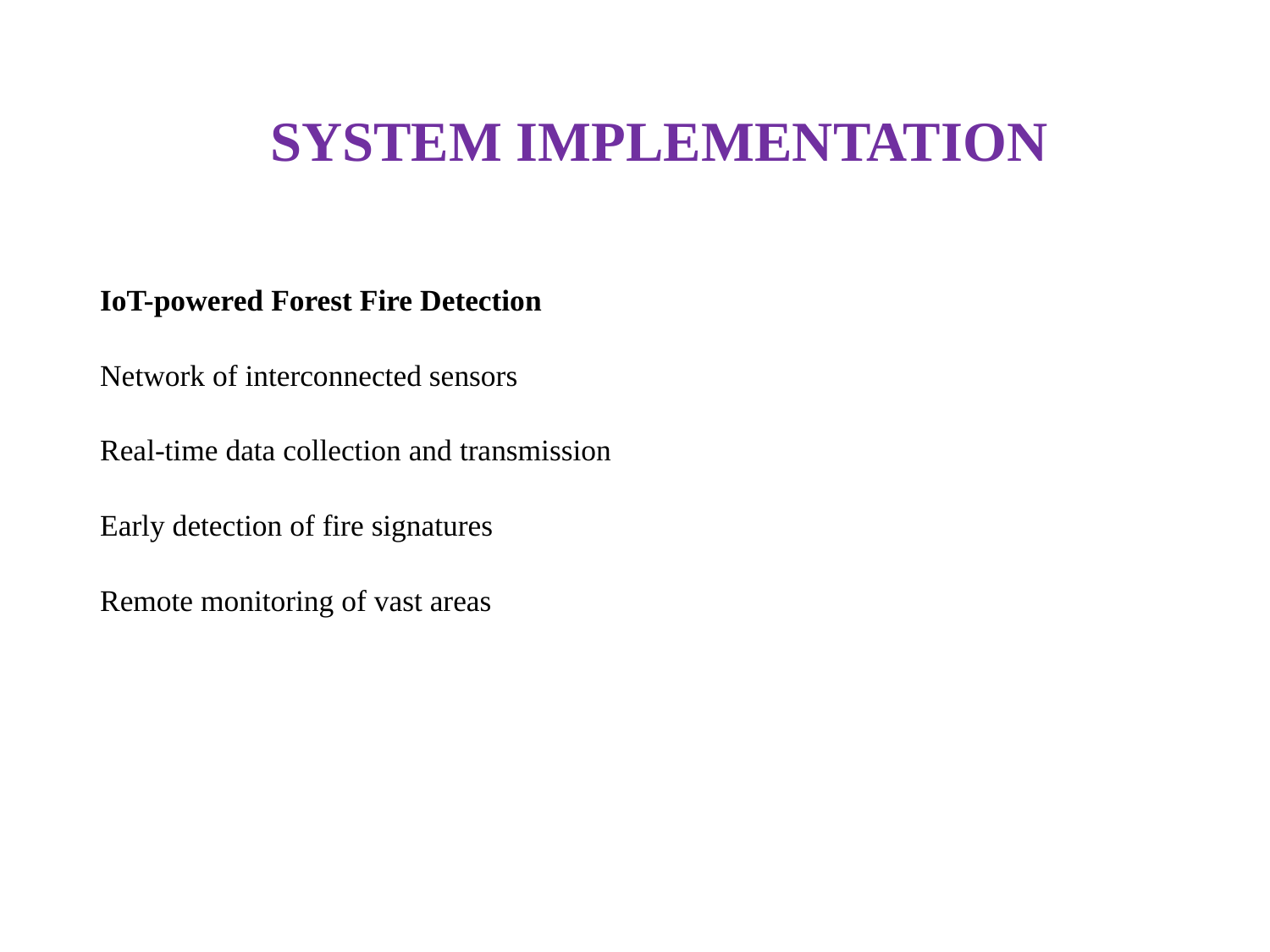

# SYSTEM IMPLEMENTATION
IoT-powered Forest Fire Detection
Network of interconnected sensors
Real-time data collection and transmission
Early detection of fire signatures
Remote monitoring of vast areas